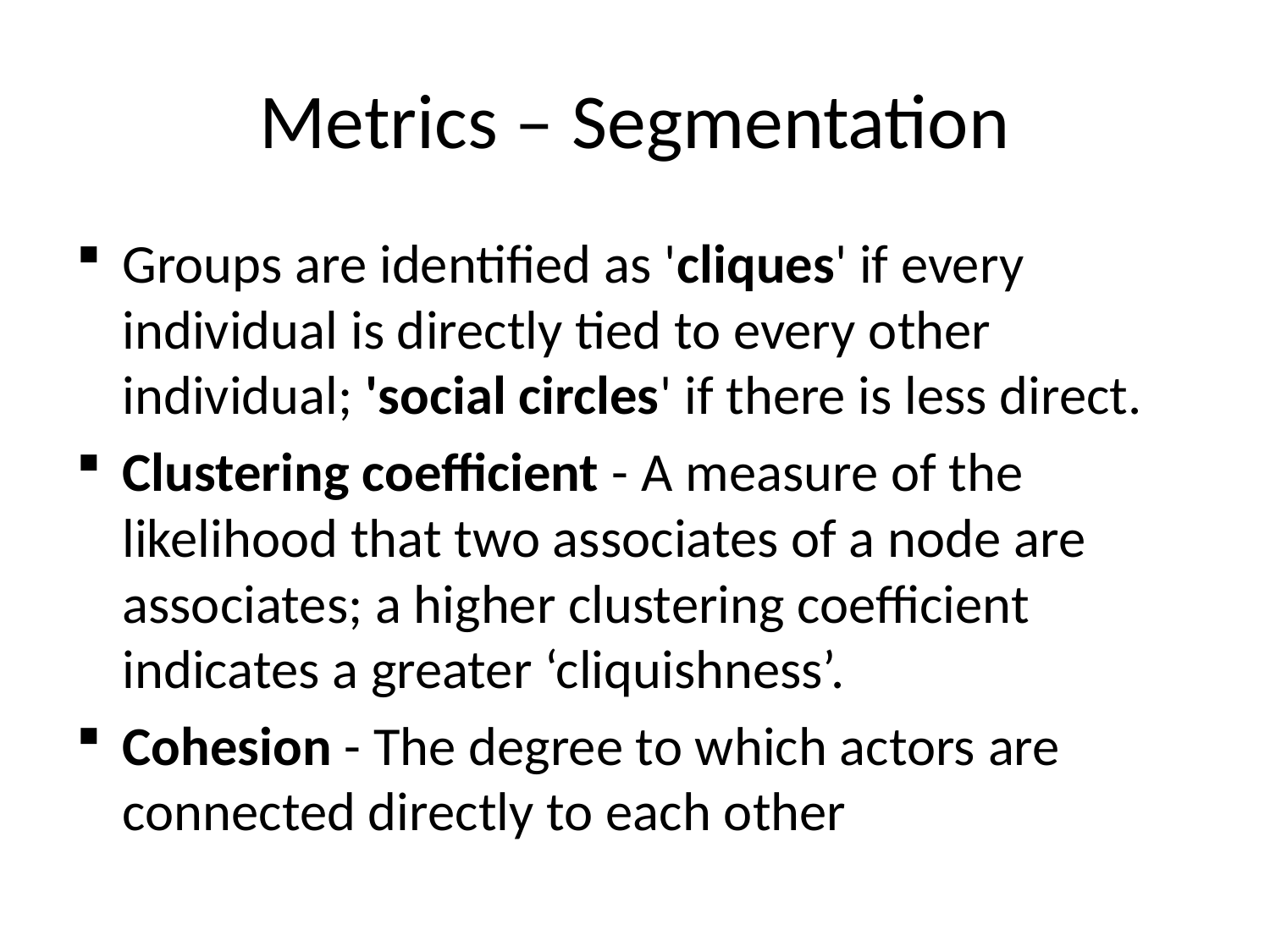

# Metrics – Segmentation
Groups are identified as 'cliques' if every individual is directly tied to every other individual; 'social circles' if there is less direct.
Clustering coefficient - A measure of the likelihood that two associates of a node are associates; a higher clustering coefficient indicates a greater ‘cliquishness’.
Cohesion - The degree to which actors are connected directly to each other